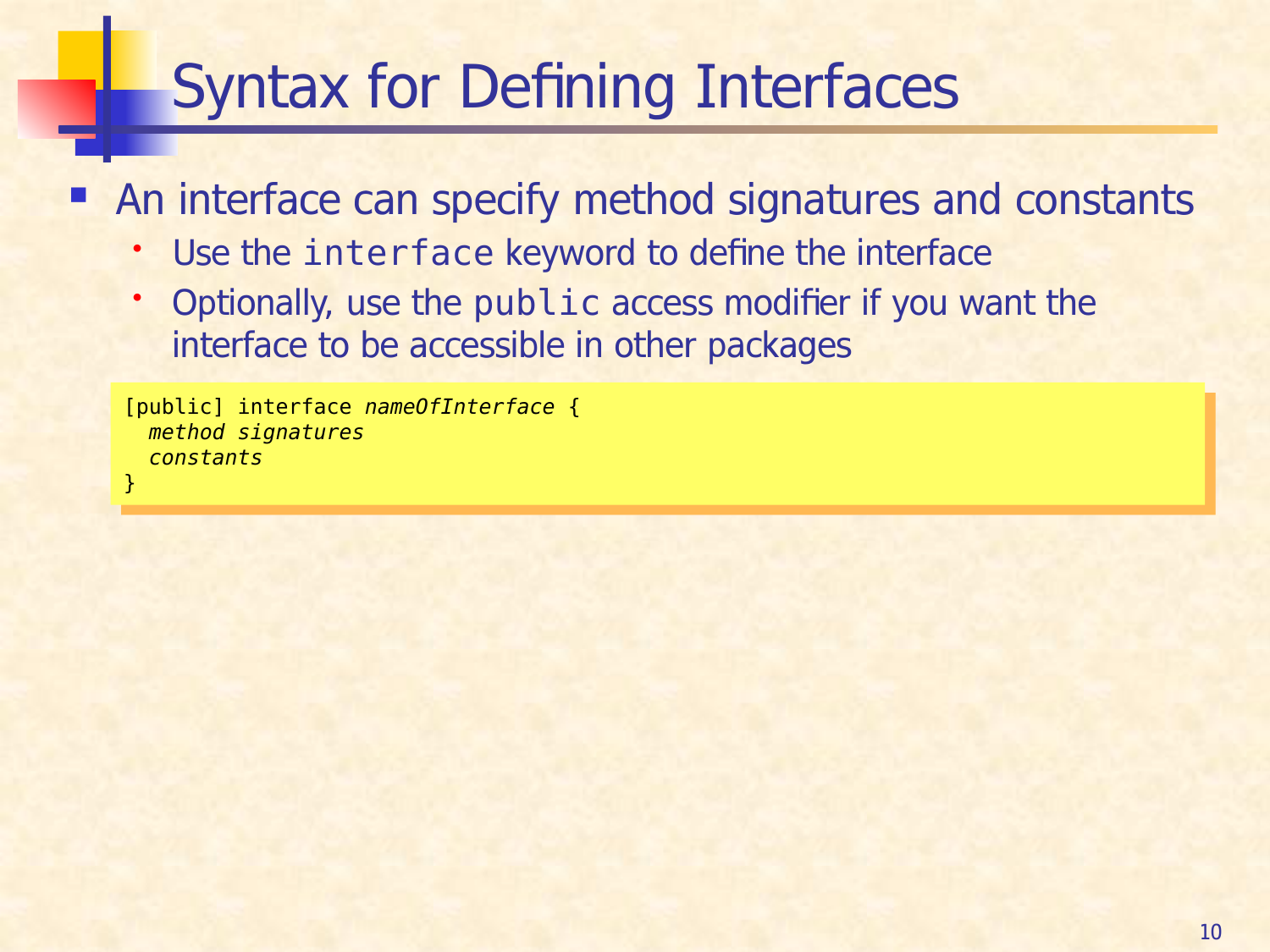

# Syntax for Defining Interfaces
An interface can specify method signatures and constants
Use the interface keyword to define the interface
Optionally, use the public access modifier if you want the interface to be accessible in other packages

[public] interface nameOfInterface {
  method signatures
  constants
}
10